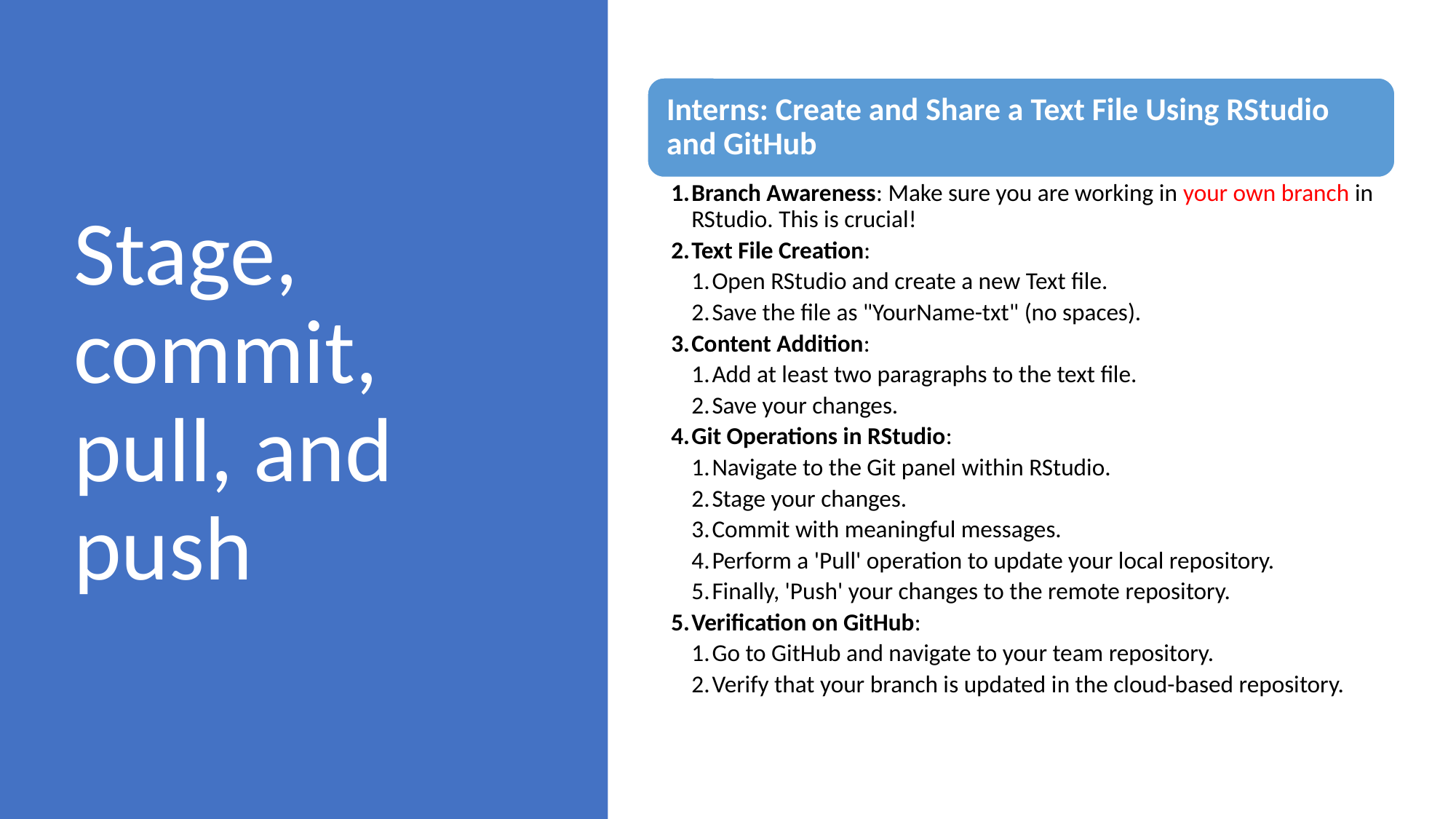

# Stage, commit, pull, and push
Interns: Create and Share a Text File Using RStudio and GitHub
Branch Awareness: Make sure you are working in your own branch in RStudio. This is crucial!
Text File Creation:
Open RStudio and create a new Text file.
Save the file as "YourName-txt" (no spaces).
Content Addition:
Add at least two paragraphs to the text file.
Save your changes.
Git Operations in RStudio:
Navigate to the Git panel within RStudio.
Stage your changes.
Commit with meaningful messages.
Perform a 'Pull' operation to update your local repository.
Finally, 'Push' your changes to the remote repository.
Verification on GitHub:
Go to GitHub and navigate to your team repository.
Verify that your branch is updated in the cloud-based repository.